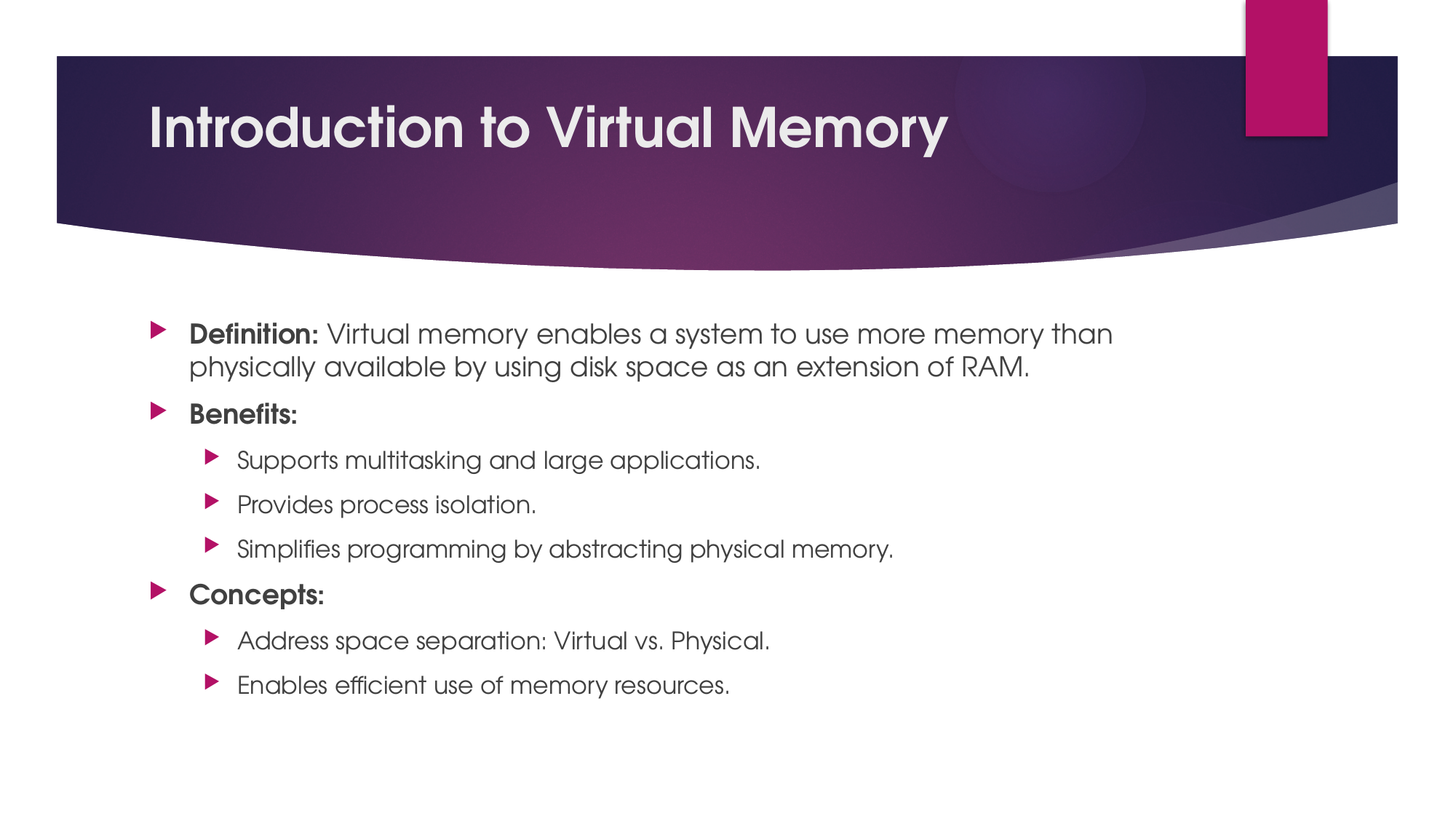

# Introduction to Virtual Memory
Definition: Virtual memory enables a system to use more memory than physically available by using disk space as an extension of RAM.
Benefits:
Supports multitasking and large applications.
Provides process isolation.
Simplifies programming by abstracting physical memory.
Concepts:
Address space separation: Virtual vs. Physical.
Enables efficient use of memory resources.